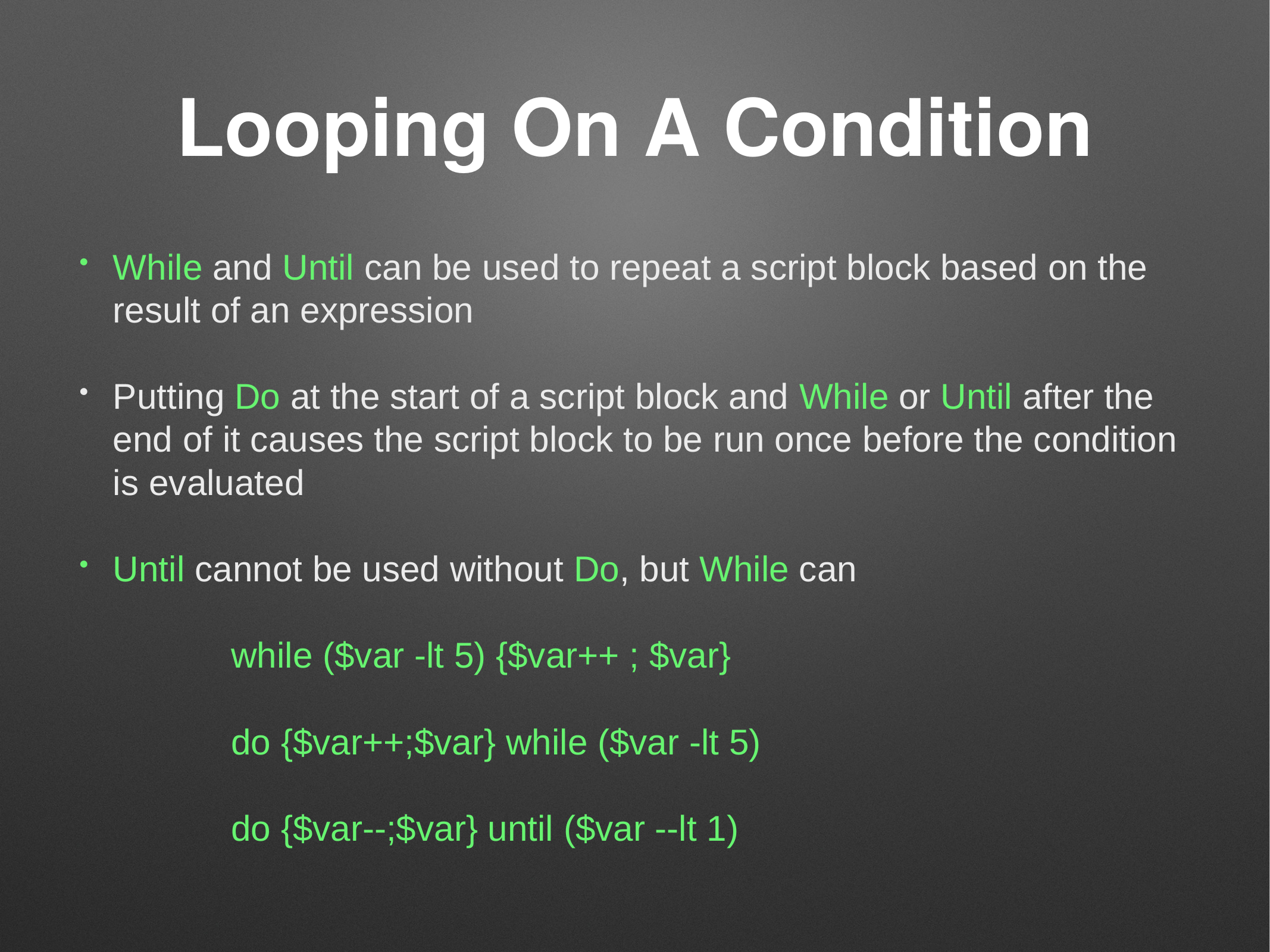

# Looping On A Condition
While and Until can be used to repeat a script block based on the result of an expression
Putting Do at the start of a script block and While or Until after the end of it causes the script block to be run once before the condition is evaluated
Until cannot be used without Do, but While can
while ($var -lt 5) {$var++ ; $var}
do {$var++;$var} while ($var -lt 5)
do {$var--;$var} until ($var --lt 1)